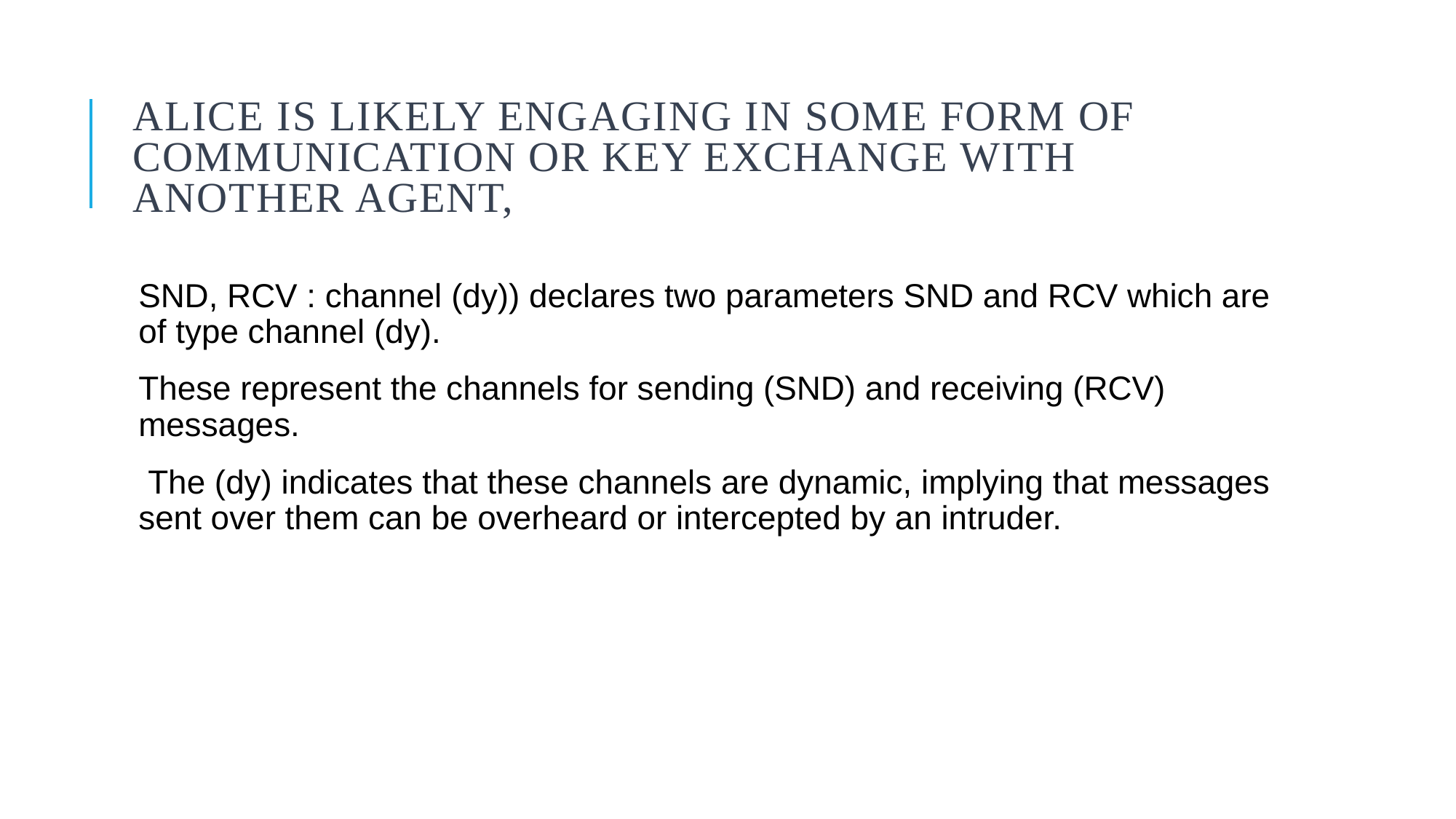

# Alice is likely engaging in some form of communication or key exchange with another agent,
SND, RCV : channel (dy)) declares two parameters SND and RCV which are of type channel (dy).
These represent the channels for sending (SND) and receiving (RCV) messages.
 The (dy) indicates that these channels are dynamic, implying that messages sent over them can be overheard or intercepted by an intruder.